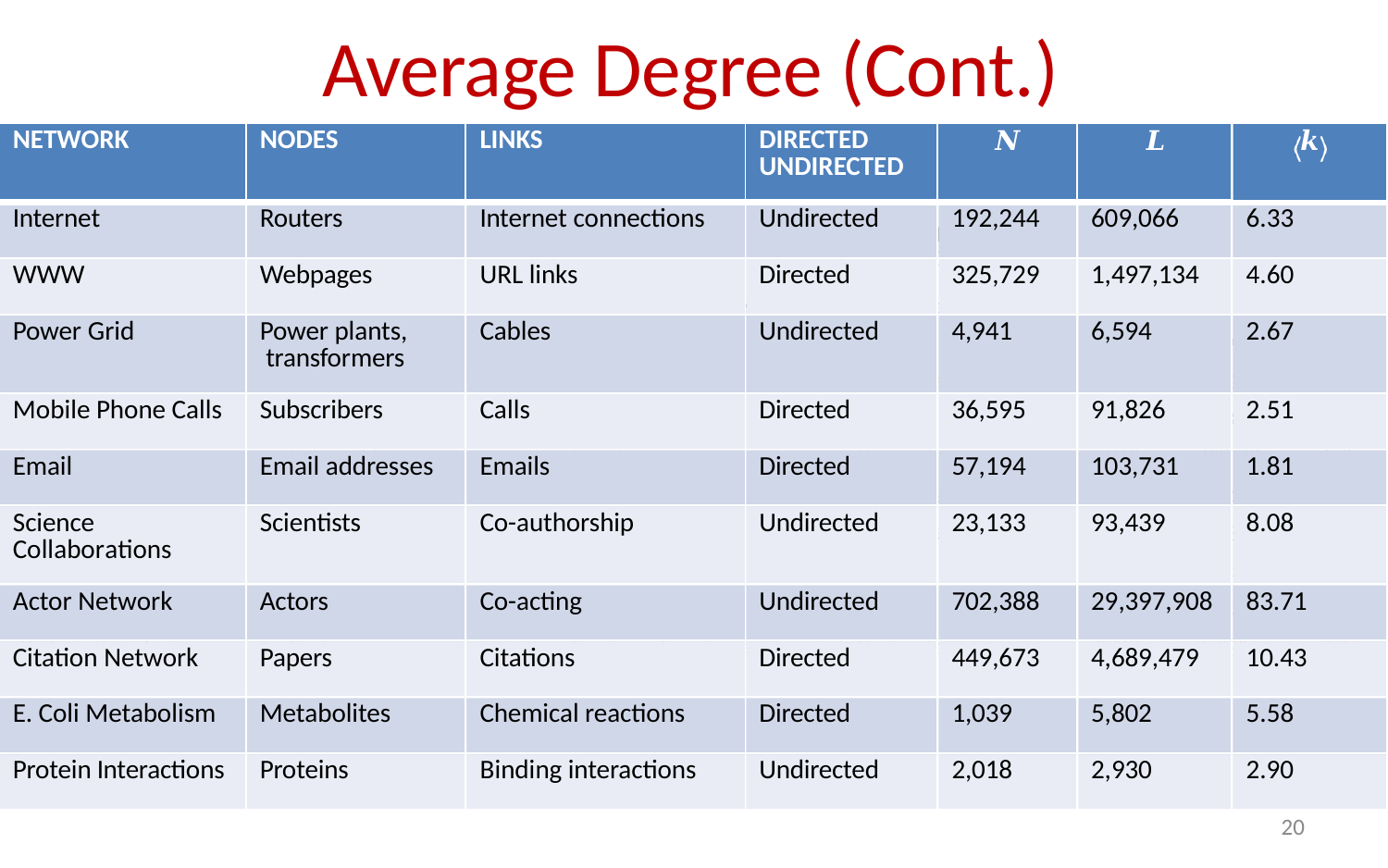

# Average Degree (Cont.)
| NETWORK | NODES | LINKS | DIRECTED UNDIRECTED | 𝑵 | 𝑳 | 𝒌 |
| --- | --- | --- | --- | --- | --- | --- |
| Internet | Routers | Internet connections | Undirected | 192,244 | 609,066 | 6.33 |
| WWW | Webpages | URL links | Directed | 325,729 | 1,497,134 | 4.60 |
| Power Grid | Power plants, transformers | Cables | Undirected | 4,941 | 6,594 | 2.67 |
| Mobile Phone Calls | Subscribers | Calls | Directed | 36,595 | 91,826 | 2.51 |
| Email | Email addresses | Emails | Directed | 57,194 | 103,731 | 1.81 |
| Science Collaborations | Scientists | Co-authorship | Undirected | 23,133 | 93,439 | 8.08 |
| Actor Network | Actors | Co-acting | Undirected | 702,388 | 29,397,908 | 83.71 |
| Citation Network | Papers | Citations | Directed | 449,673 | 4,689,479 | 10.43 |
| E. Coli Metabolism | Metabolites | Chemical reactions | Directed | 1,039 | 5,802 | 5.58 |
| Protein Interactions | Proteins | Binding interactions | Undirected | 2,018 | 2,930 | 2.90 |

20